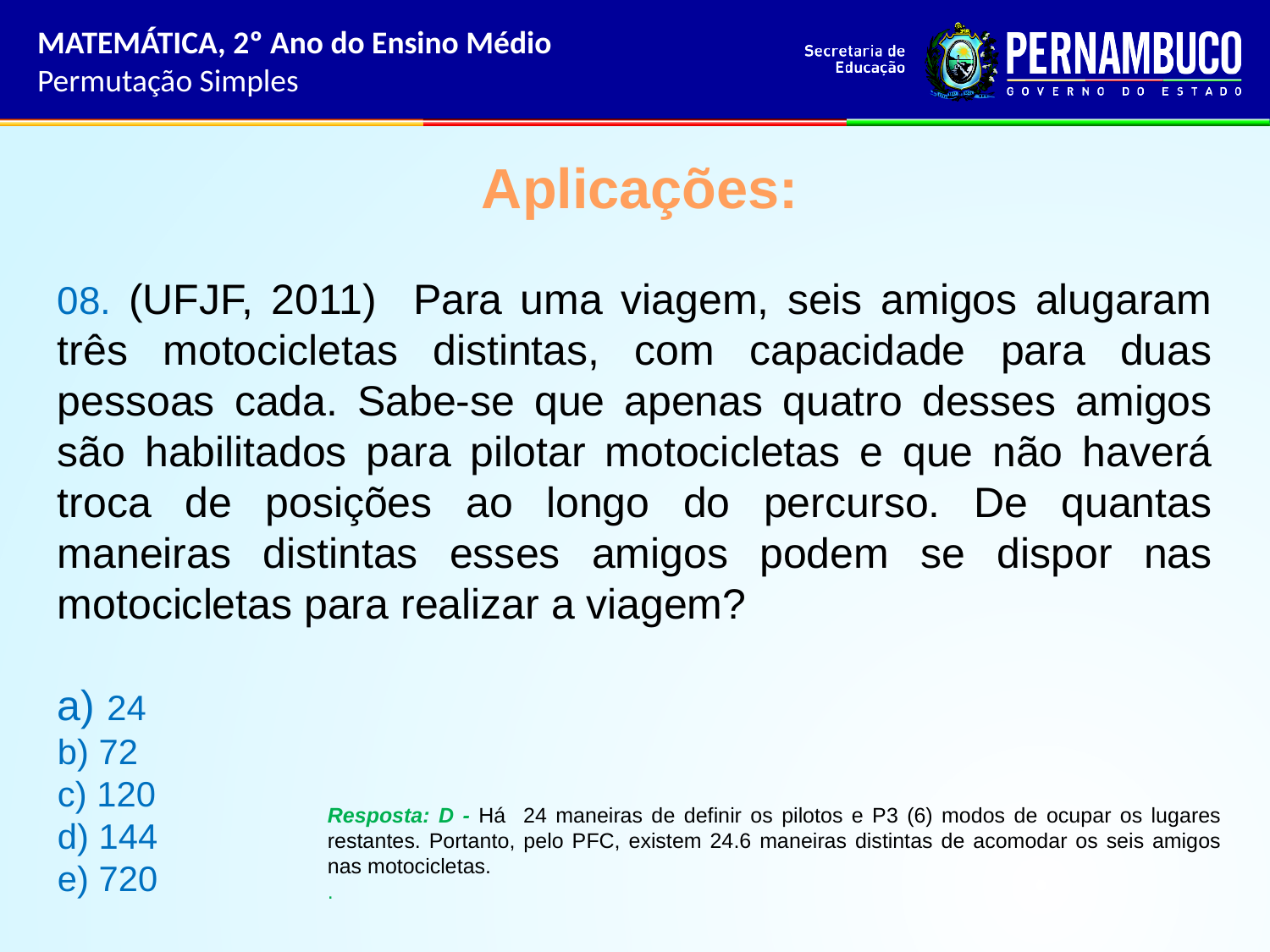

MATEMÁTICA, 2º Ano do Ensino Médio
Permutação Simples
Aplicações:
08. (UFJF, 2011)  Para uma viagem, seis amigos alugaram três motocicletas distintas, com capacidade para duas pessoas cada. Sabe-se que apenas quatro desses amigos são habilitados para pilotar motocicletas e que não haverá troca de posições ao longo do percurso. De quantas maneiras distintas esses amigos podem se dispor nas motocicletas para realizar a viagem?

a) 24
b) 72
c) 120
d) 144
e) 720
Resposta: D - Há  24 maneiras de definir os pilotos e P3 (6) modos de ocupar os lugares restantes. Portanto, pelo PFC, existem 24.6 maneiras distintas de acomodar os seis amigos nas motocicletas.
.